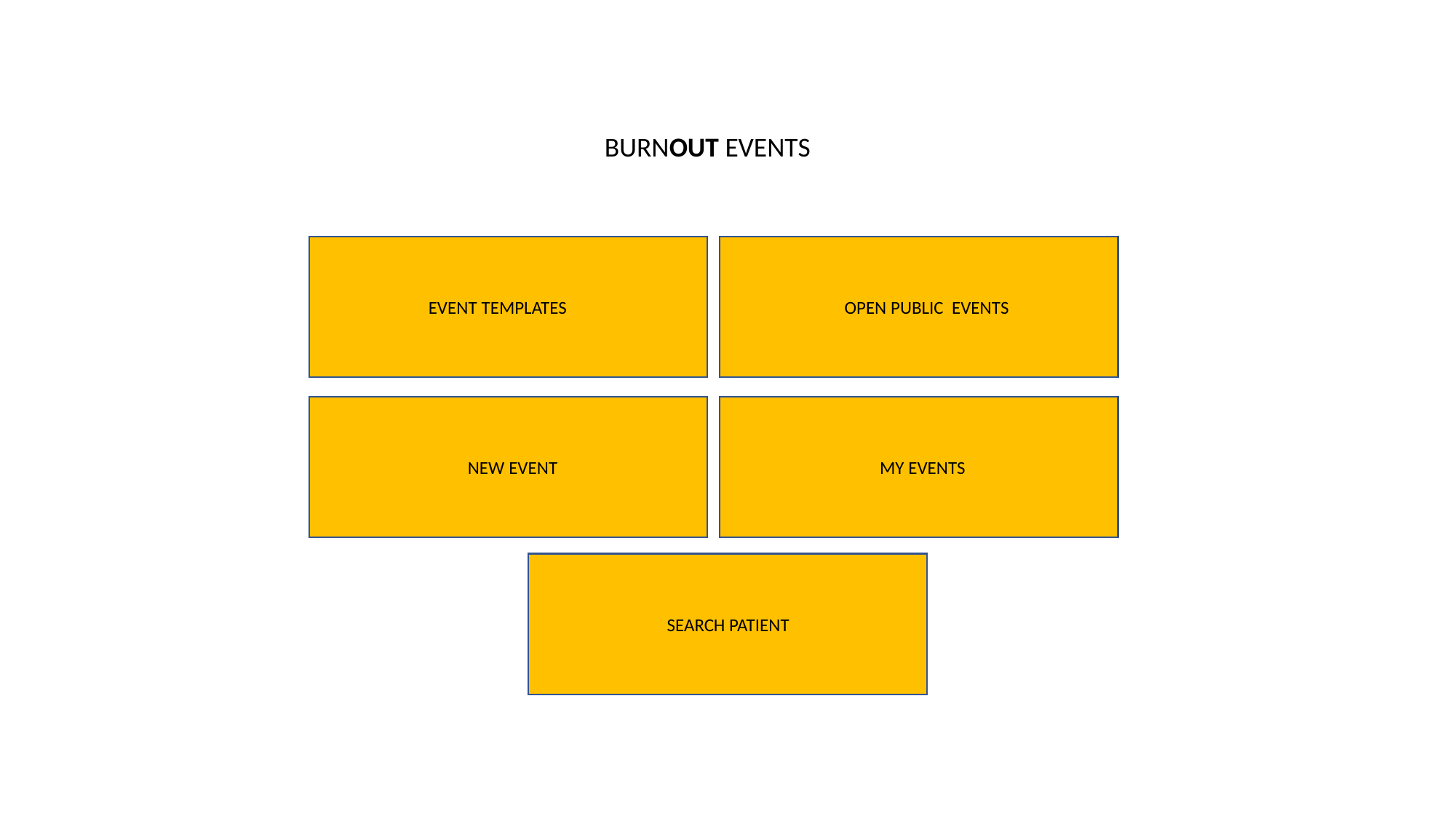

BURNOUT EVENTS

EVENT TEMPLATES
OPEN PUBLIC  EVENTS

NEW EVENT
MY EVENTS

SEARCH PATIENT